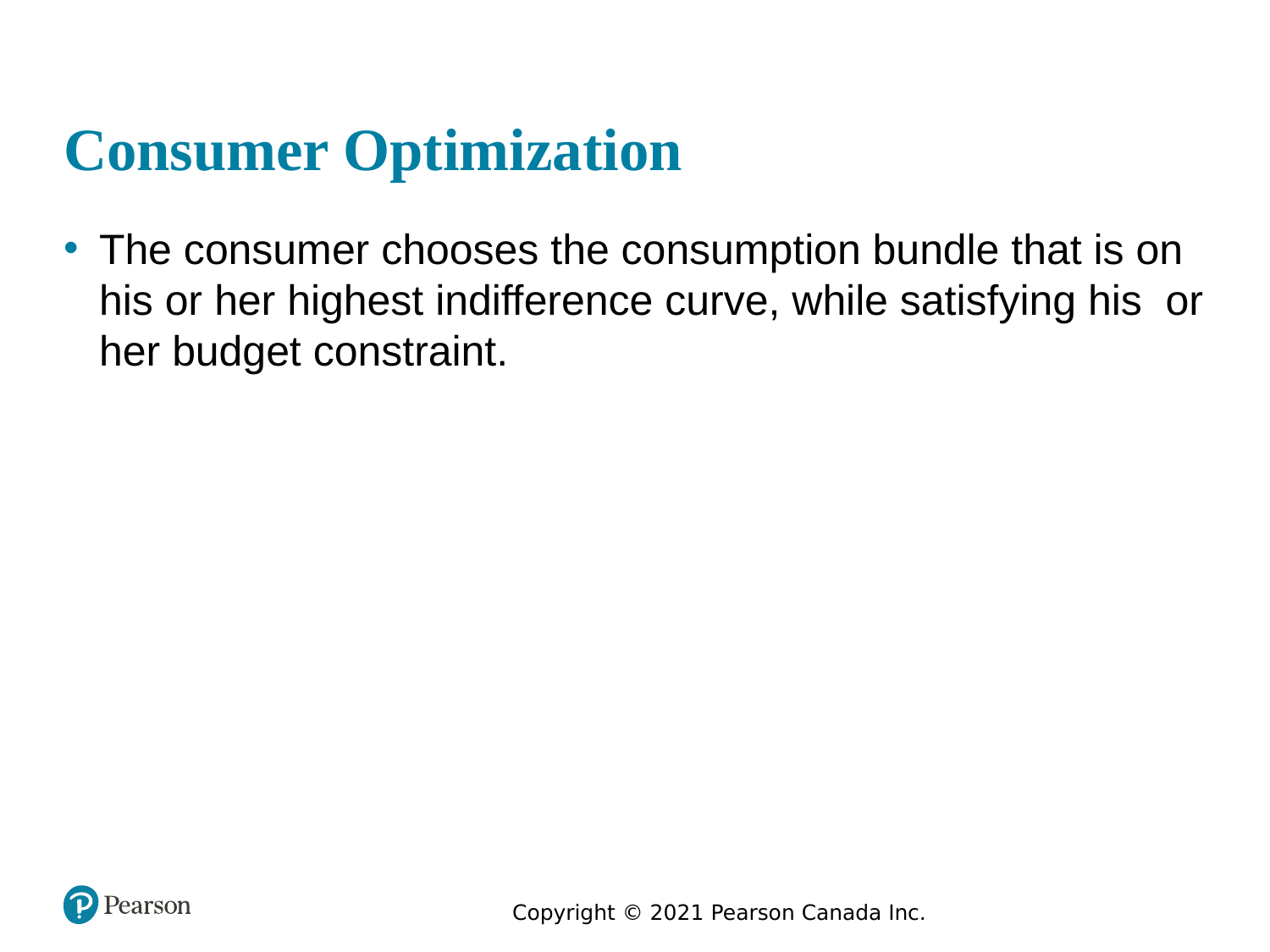

# Consumer Optimization
The consumer chooses the consumption bundle that is on his or her highest indifference curve, while satisfying his  or her budget constraint.